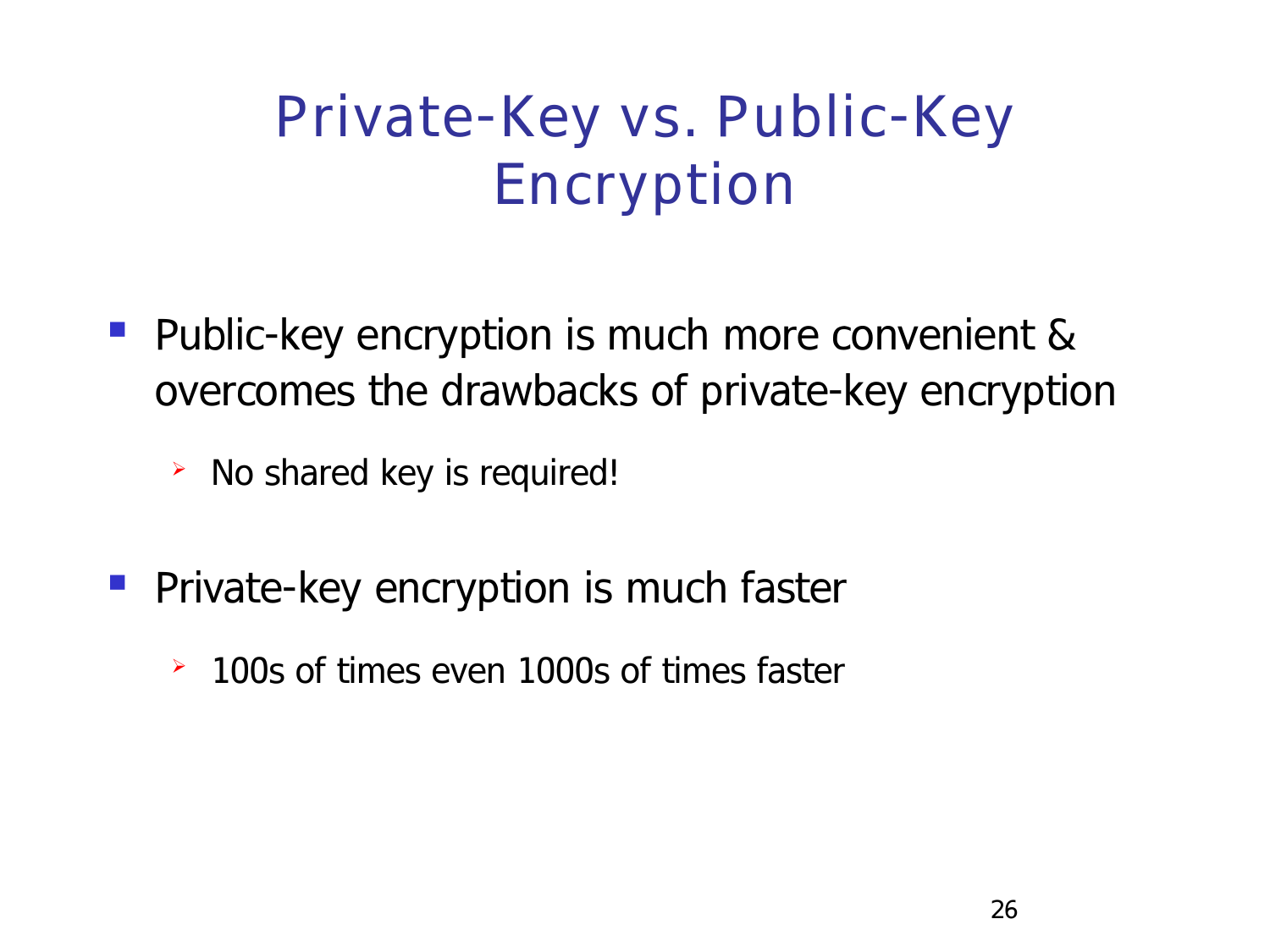

# Private-Key vs. Public-Key Encryption

Public-key encryption is much more convenient & overcomes the drawbacks of private-key encryption
No shared key is required!
Private-key encryption is much faster
100s of times even 1000s of times faster
26